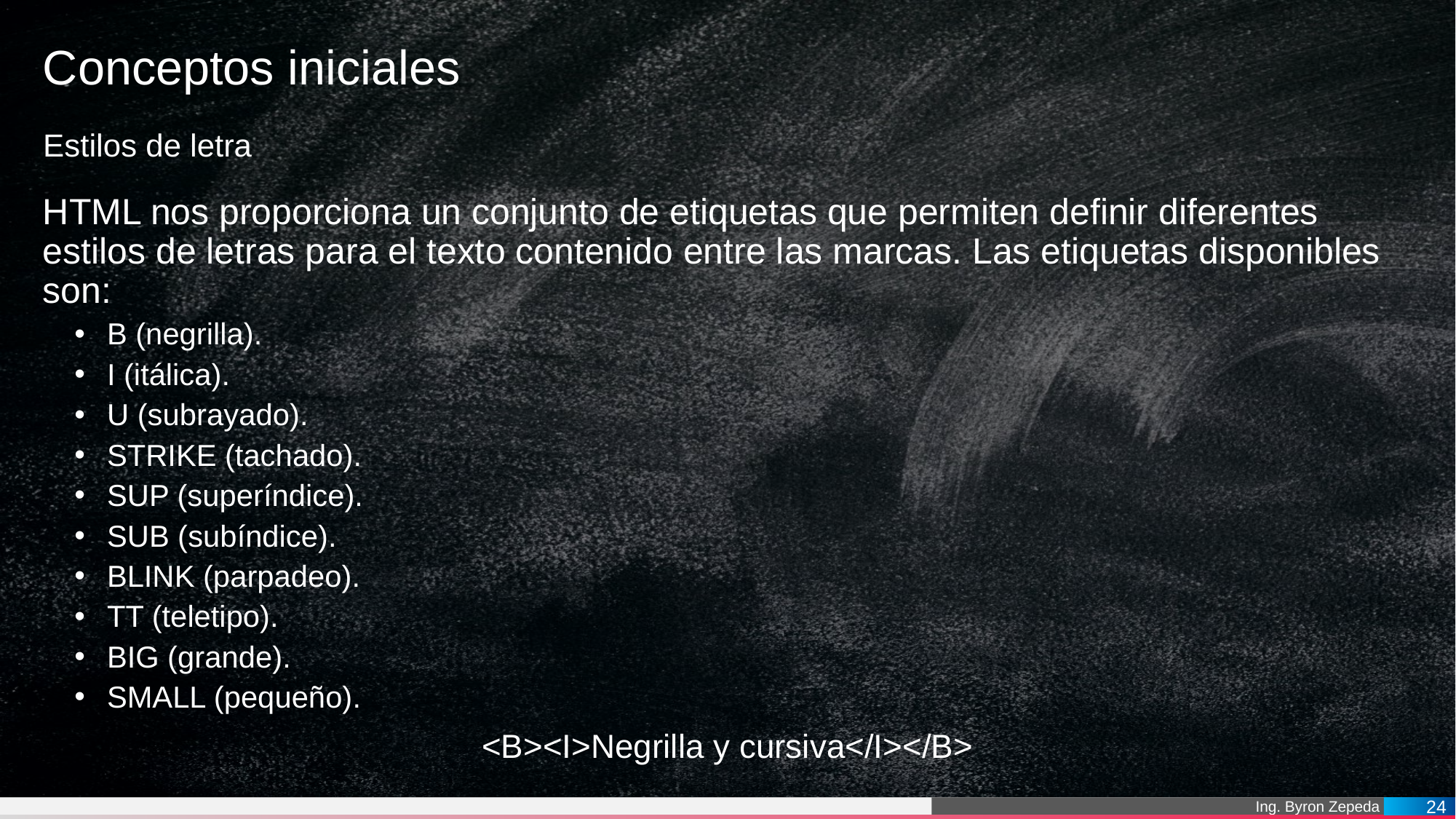

# Conceptos iniciales
Estilos de letra
HTML nos proporciona un conjunto de etiquetas que permiten definir diferentes estilos de letras para el texto contenido entre las marcas. Las etiquetas disponibles son:
B (negrilla).
I (itálica).
U (subrayado).
STRIKE (tachado).
SUP (superíndice).
SUB (subíndice).
BLINK (parpadeo).
TT (teletipo).
BIG (grande).
SMALL (pequeño).
<B><I>Negrilla y cursiva</I></B>
24